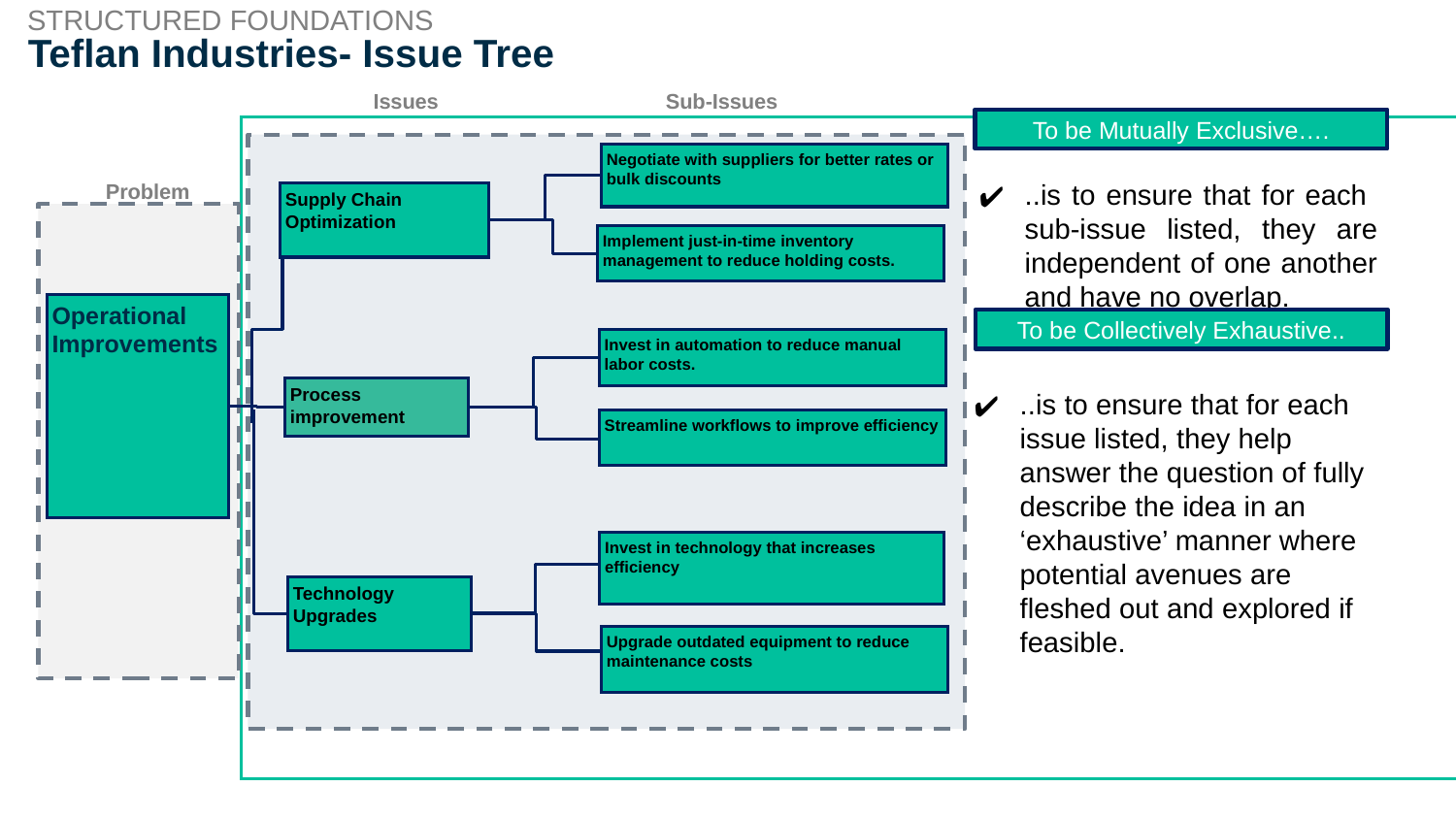

STRUCTURED FOUNDATIONS
# Teflan Industries- Issue Tree
Sub-Issues
Issues
To be Mutually Exclusive….

Negotiate with suppliers for better rates or bulk discounts
..is to ensure that for each
sub-issue listed, they are independent of one another and have no overlap.

Problem
Supply Chain Optimization
Process improvement
Invest in technology that increases efficiency
Technology Upgrades
Upgrade outdated equipment to reduce maintenance costs

Implement just-in-time inventory management to reduce holding costs.
Operational Improvements
To be Collectively Exhaustive..
Invest in automation to reduce manual labor costs.
..is to ensure that for each
issue listed, they help answer the question of fully describe the idea in an ‘exhaustive’ manner where potential avenues are fleshed out and explored if feasible.
Streamline workflows to improve efficiency